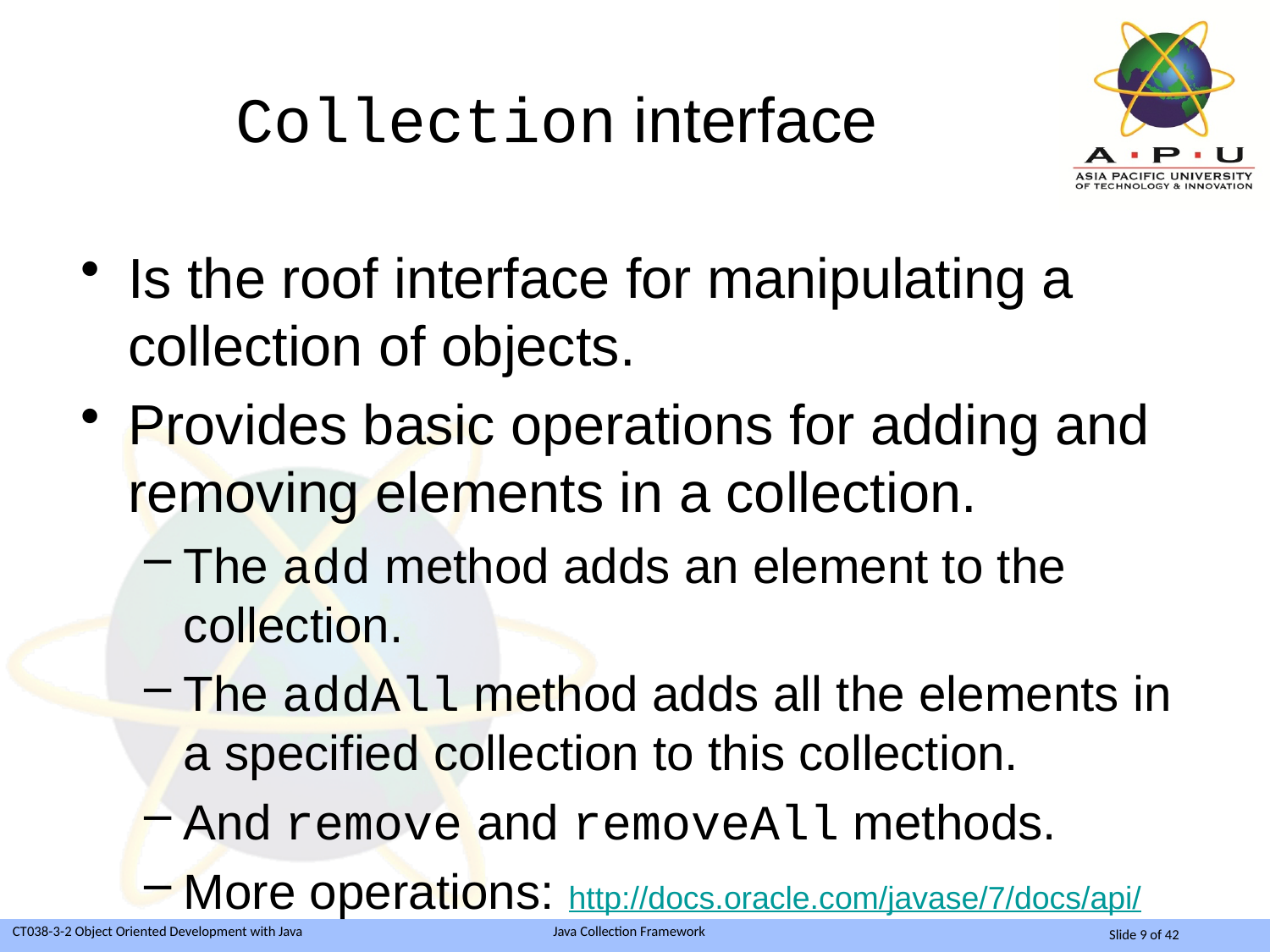

# Collection interface
Is the roof interface for manipulating a collection of objects.
Provides basic operations for adding and removing elements in a collection.
The add method adds an element to the collection.
The addAll method adds all the elements in a specified collection to this collection.
And remove and removeAll methods.
More operations: http://docs.oracle.com/javase/7/docs/api/